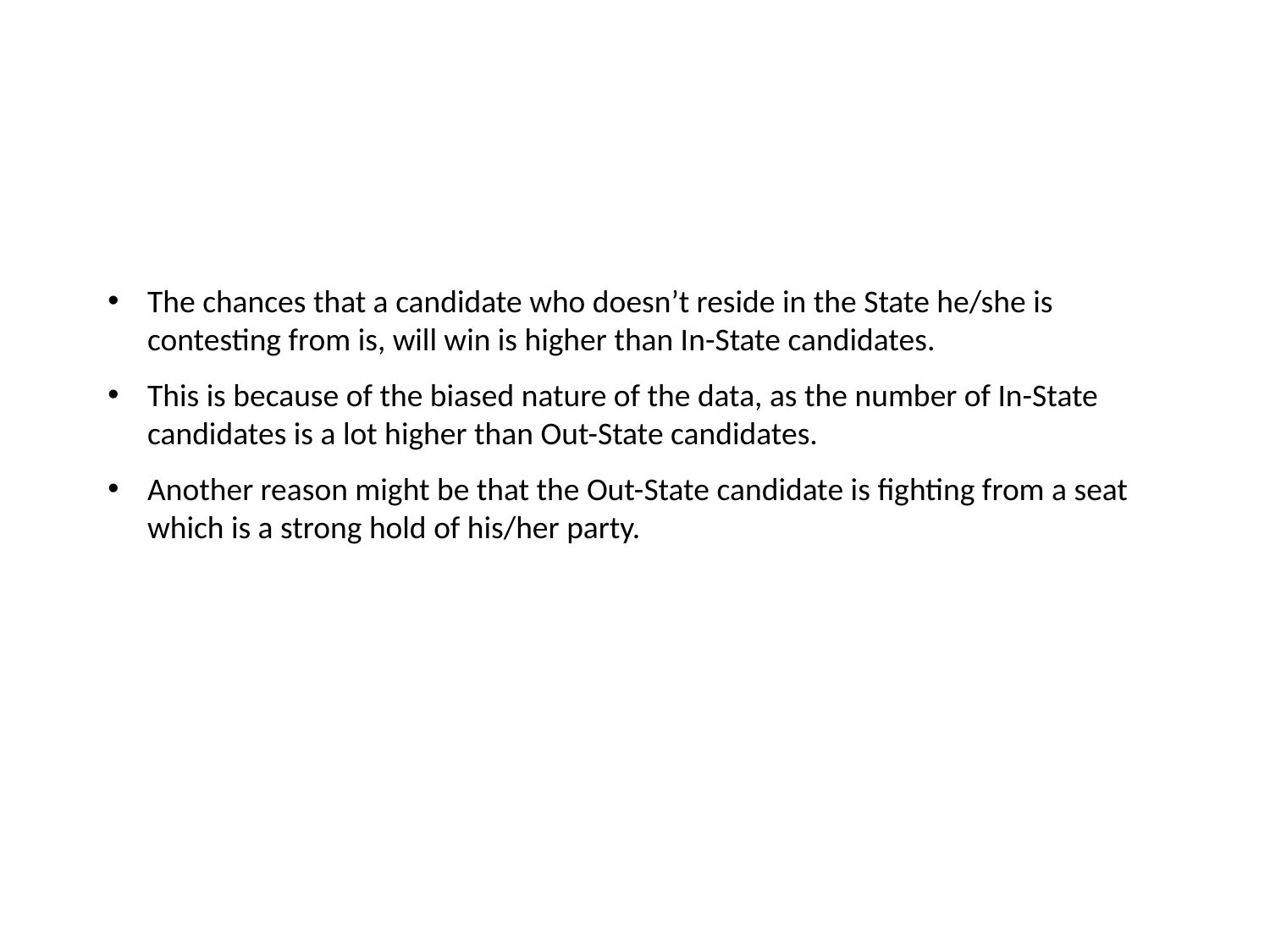

The chances that a candidate who doesn’t reside in the State he/she is contesting from is, will win is higher than In-State candidates.
This is because of the biased nature of the data, as the number of In-State candidates is a lot higher than Out-State candidates.
Another reason might be that the Out-State candidate is fighting from a seat which is a strong hold of his/her party.